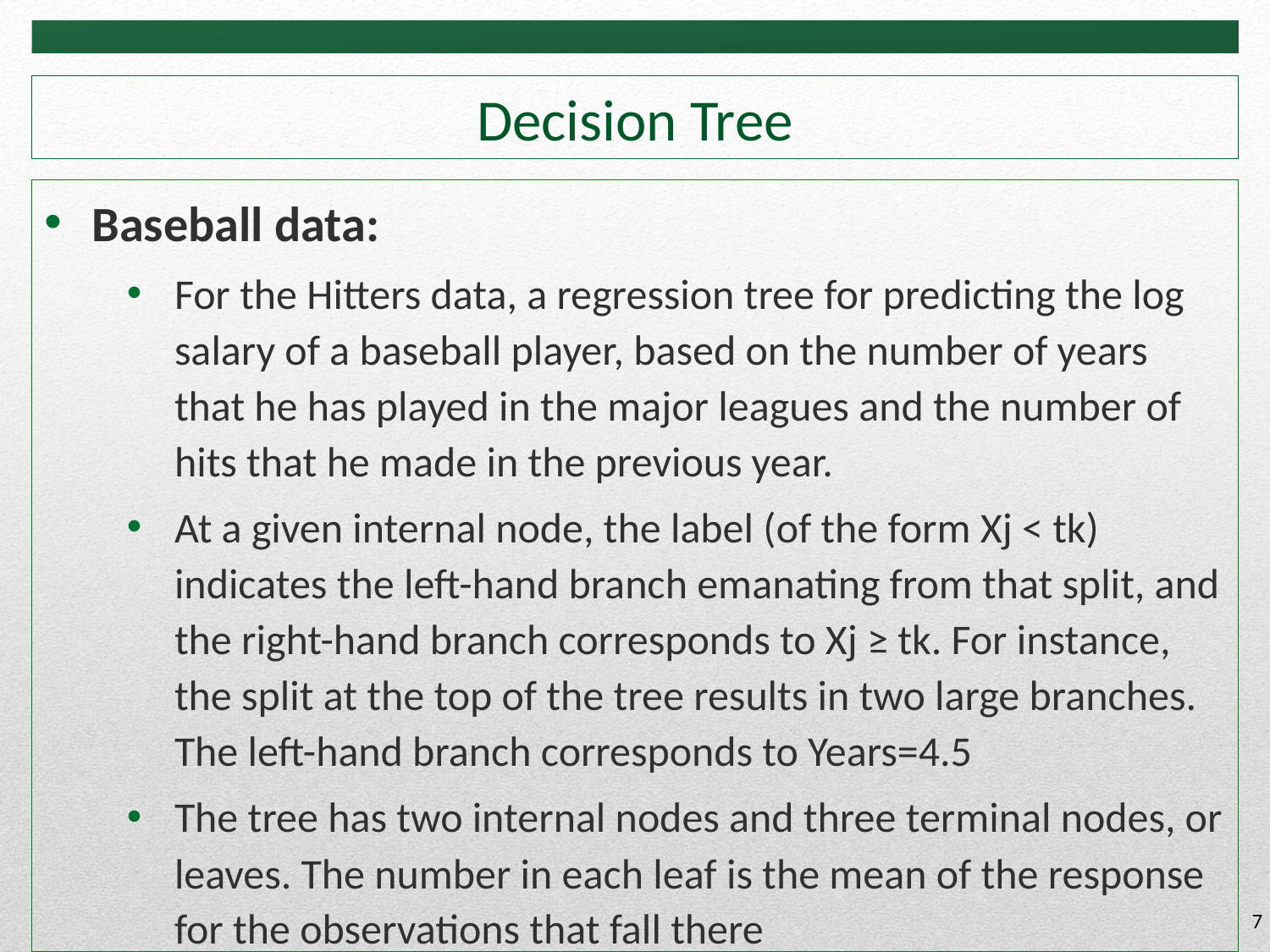

# Decision Tree
Baseball data:
For the Hitters data, a regression tree for predicting the log salary of a baseball player, based on the number of years that he has played in the major leagues and the number of hits that he made in the previous year.
At a given internal node, the label (of the form Xj < tk) indicates the left-hand branch emanating from that split, and the right-hand branch corresponds to Xj ≥ tk. For instance, the split at the top of the tree results in two large branches. The left-hand branch corresponds to Years=4.5
The tree has two internal nodes and three terminal nodes, or leaves. The number in each leaf is the mean of the response for the observations that fall there
7